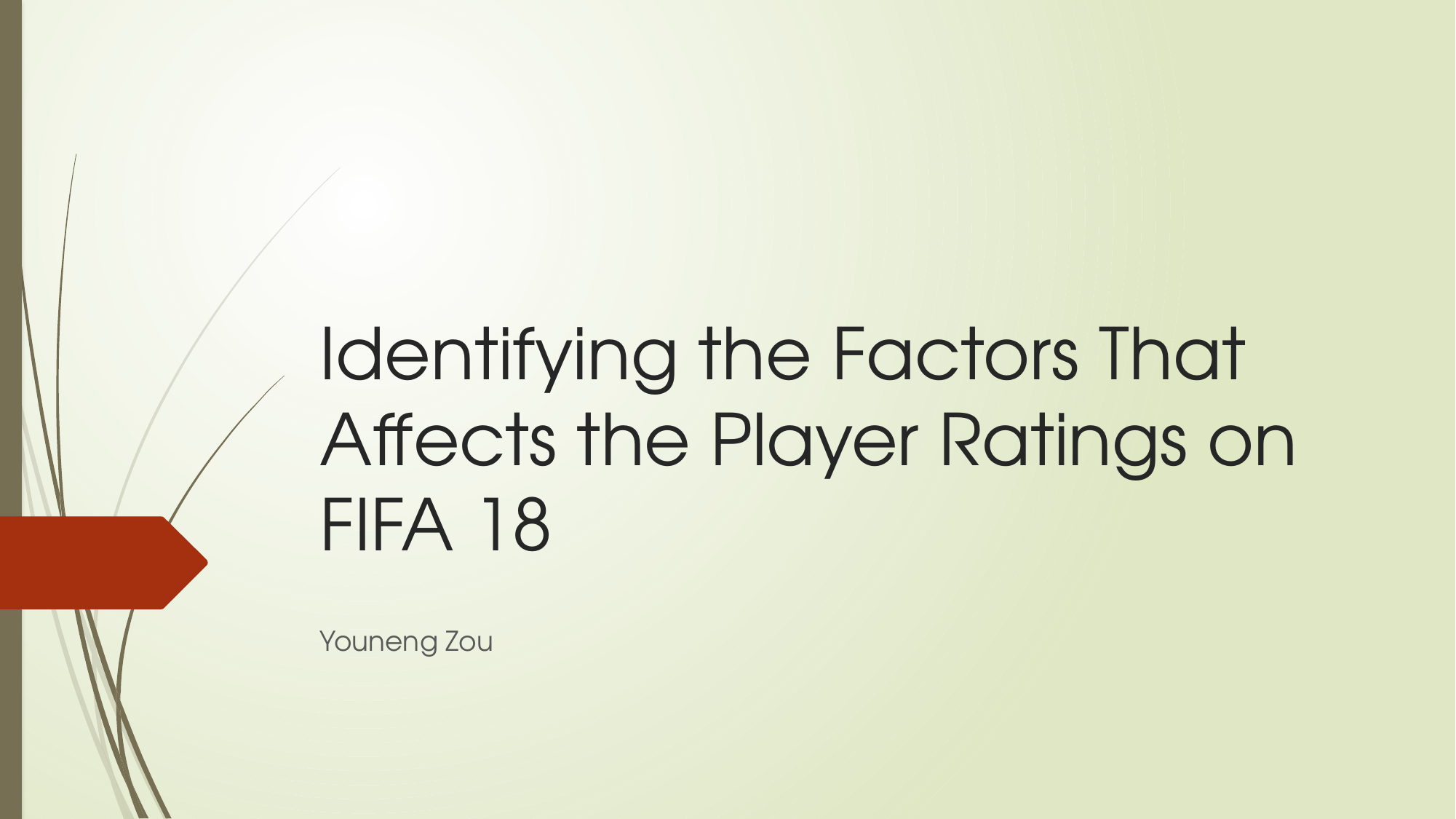

# Identifying the Factors That Affects the Player Ratings on FIFA 18

Youneng Zou